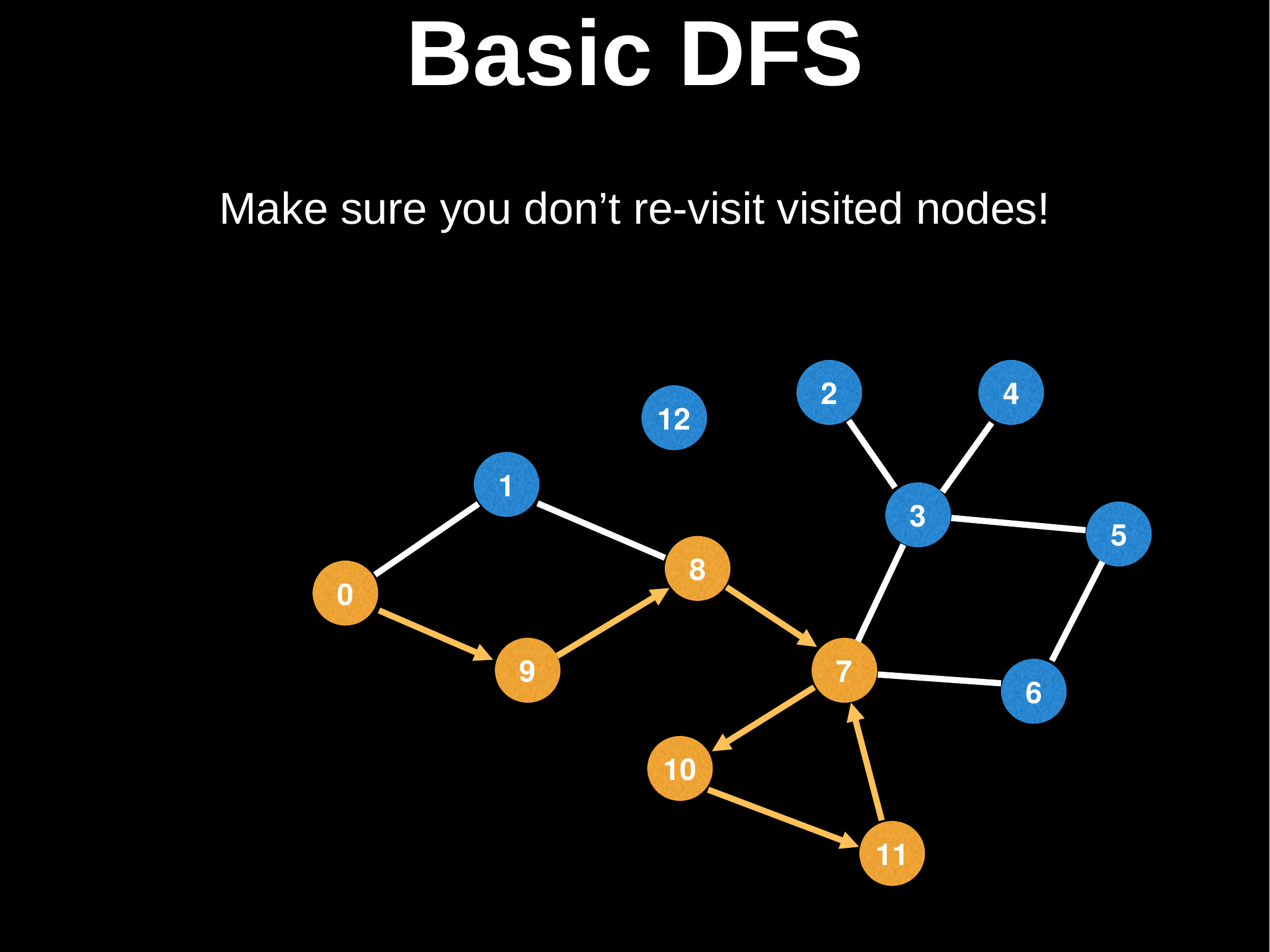

# Basic DFS
Make sure you don’t re-visit visited nodes!
2
4
12

1
3
5

8

0

9
7
6

10

11